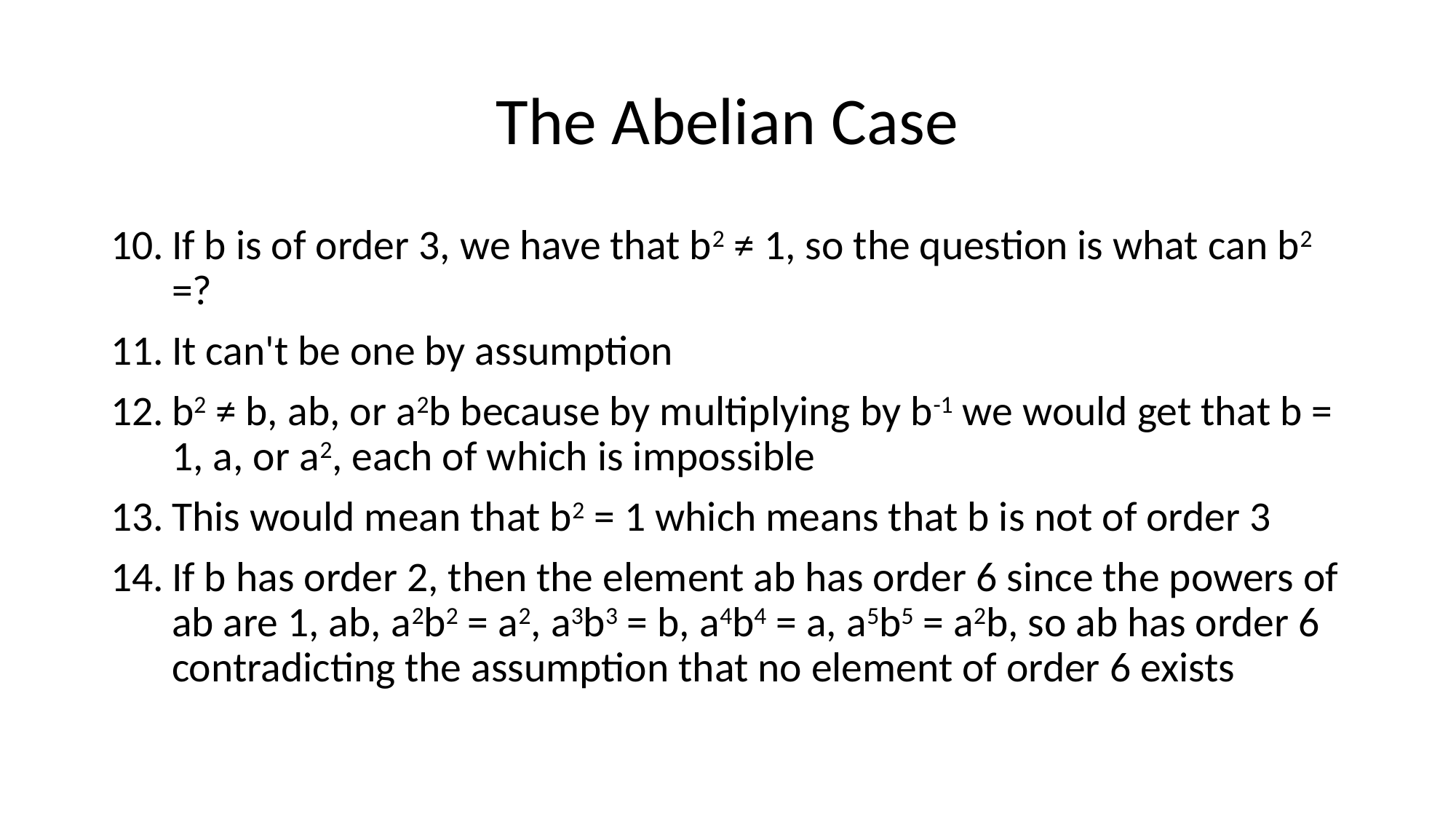

# The Abelian Case
If b is of order 3, we have that b2 ≠ 1, so the question is what can b2 =?
It can't be one by assumption
b2 ≠ b, ab, or a2b because by multiplying by b-1 we would get that b = 1, a, or a2, each of which is impossible
This would mean that b2 = 1 which means that b is not of order 3
If b has order 2, then the element ab has order 6 since the powers of ab are 1, ab, a2b2 = a2, a3b3 = b, a4b4 = a, a5b5 = a2b, so ab has order 6 contradicting the assumption that no element of order 6 exists